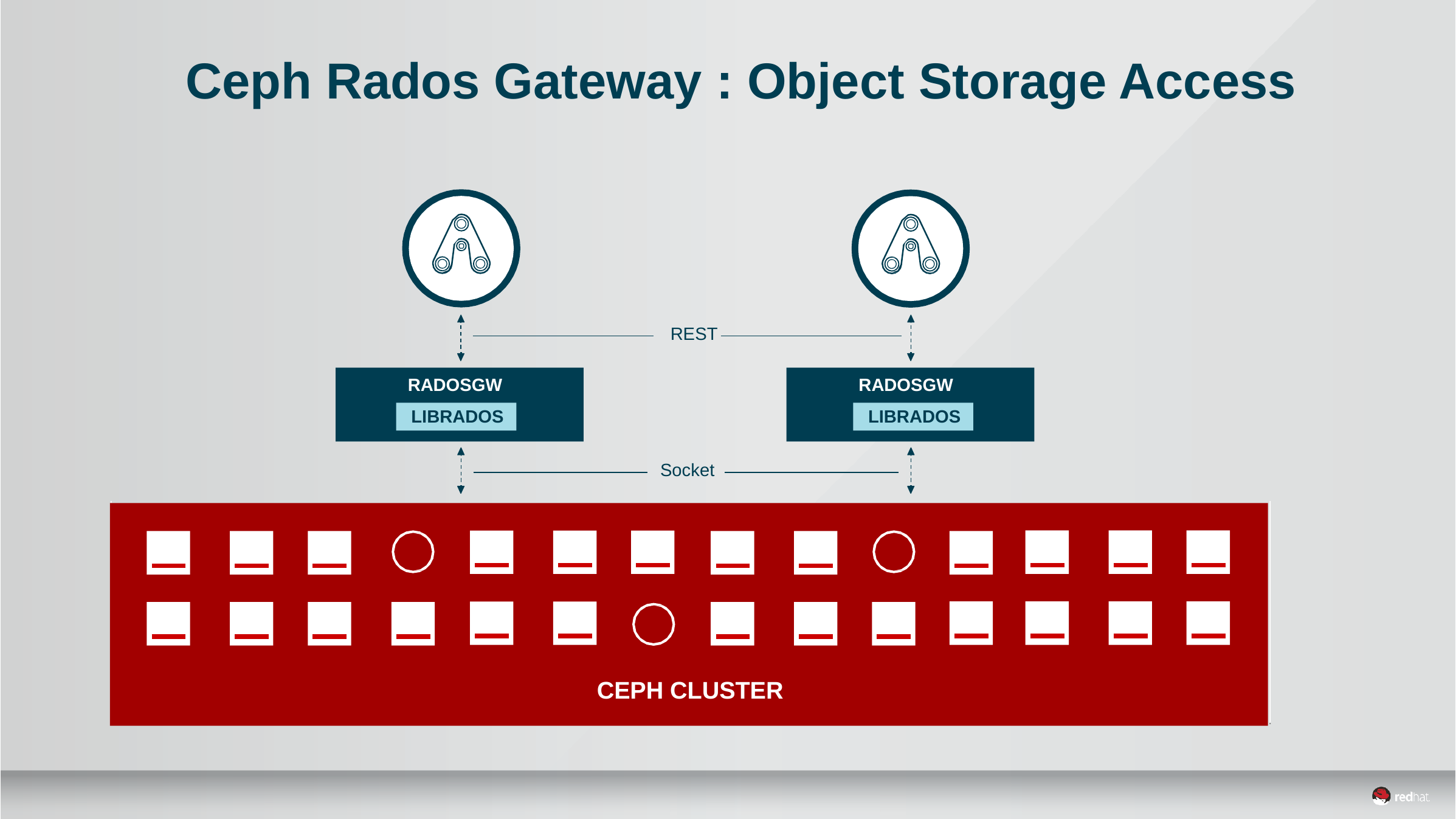

Ceph Rados Gateway : Object Storage Access

REST

RADOSGW
RADOSGW
   LIBRADOS
   LIBRADOS

Socket

CEPH CLUSTER